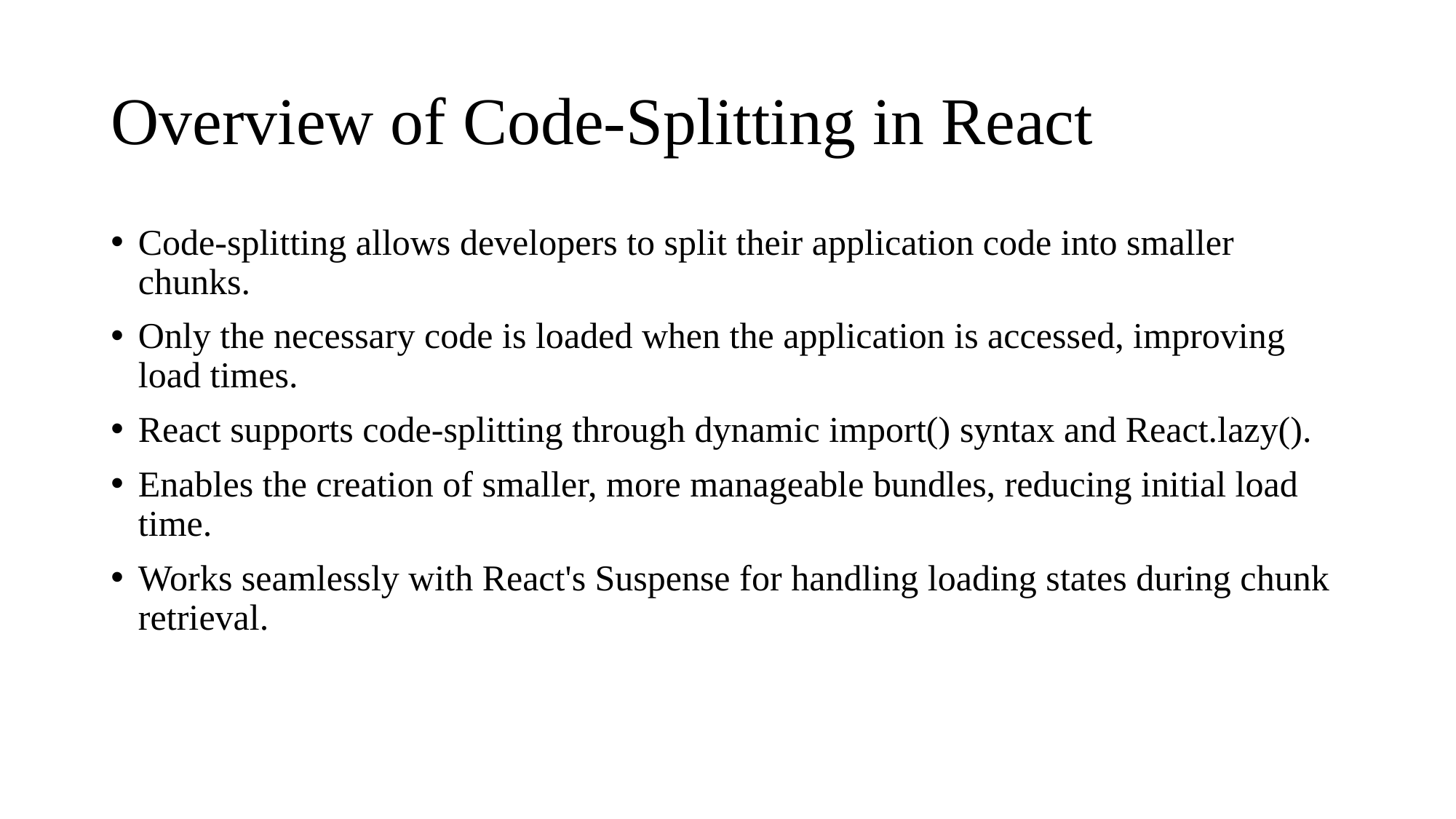

# Overview of Code-Splitting in React
Code-splitting allows developers to split their application code into smaller chunks.
Only the necessary code is loaded when the application is accessed, improving load times.
React supports code-splitting through dynamic import() syntax and React.lazy().
Enables the creation of smaller, more manageable bundles, reducing initial load time.
Works seamlessly with React's Suspense for handling loading states during chunk retrieval.